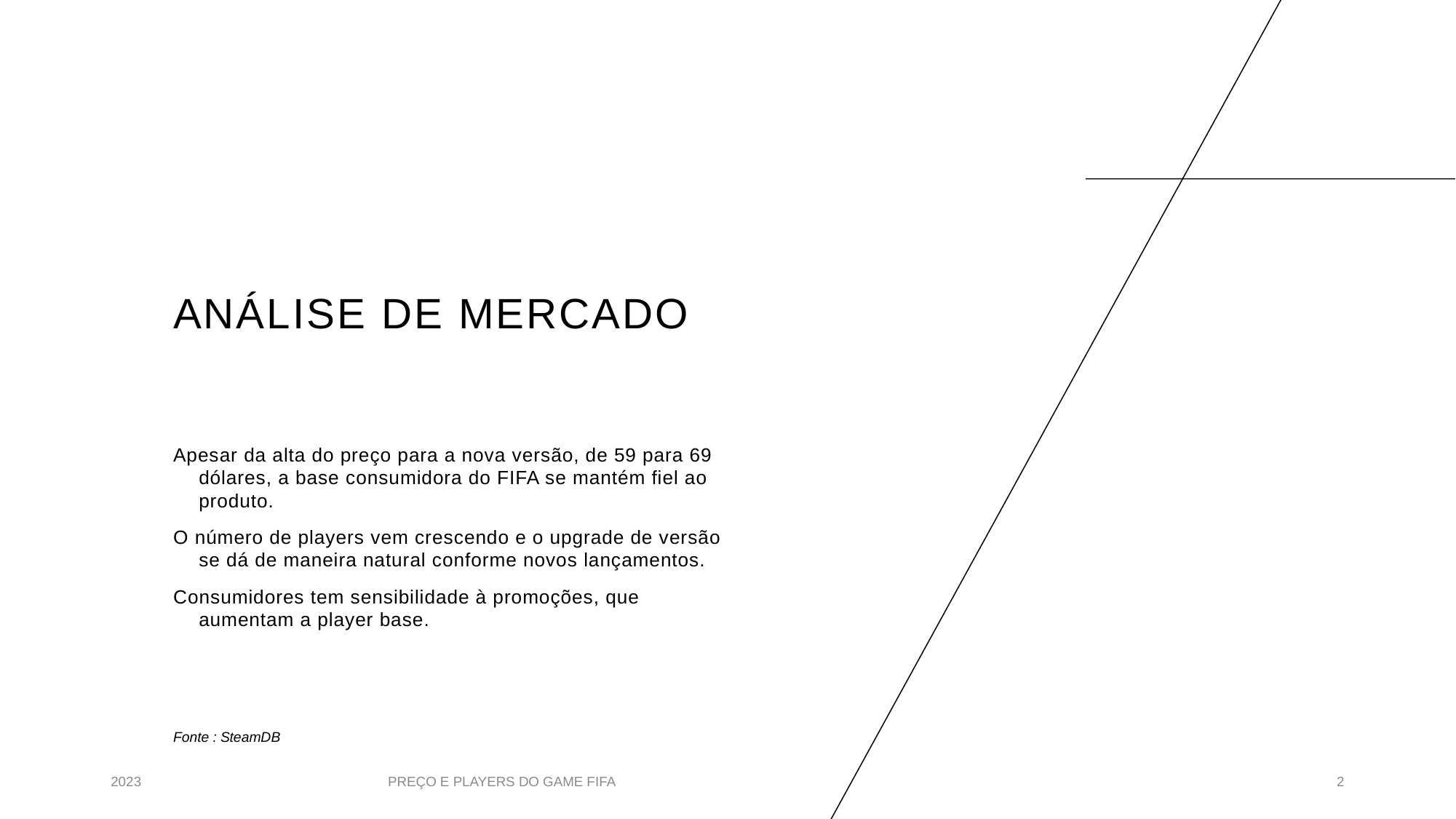

# Análise de mercado
Apesar da alta do preço para a nova versão, de 59 para 69 dólares, a base consumidora do FIFA se mantém fiel ao produto.
O número de players vem crescendo e o upgrade de versão se dá de maneira natural conforme novos lançamentos.
Consumidores tem sensibilidade à promoções, que aumentam a player base.
Fonte : SteamDB
2023
PREÇO E PLAYERS DO GAME FIFA
2